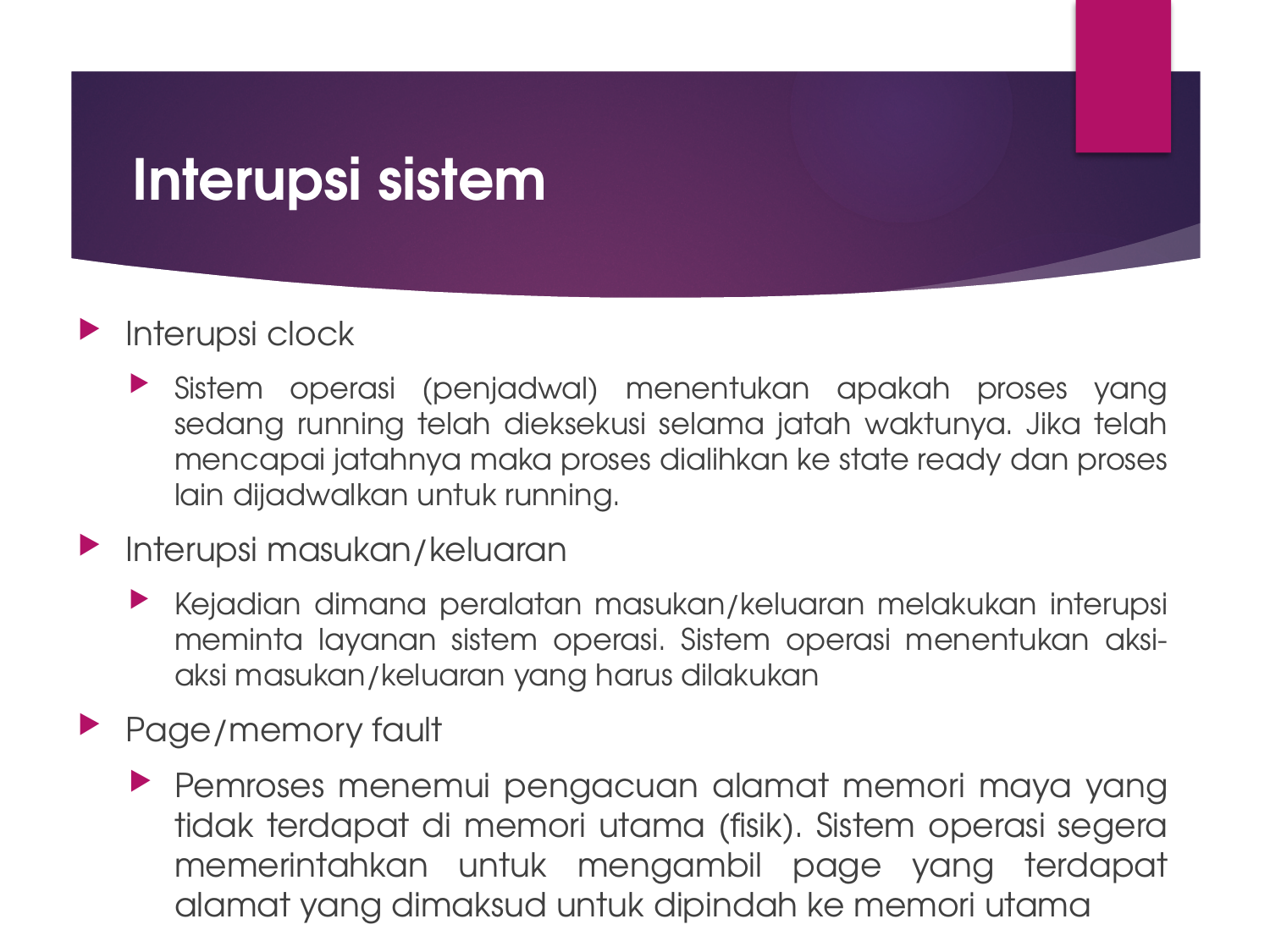

# Interupsi sistem
Interupsi clock
Sistem operasi (penjadwal) menentukan apakah proses yang sedang running telah dieksekusi selama jatah waktunya. Jika telah mencapai jatahnya maka proses dialihkan ke state ready dan proses lain dijadwalkan untuk running.
Interupsi masukan/keluaran
Kejadian dimana peralatan masukan/keluaran melakukan interupsi meminta layanan sistem operasi. Sistem operasi menentukan aksi-aksi masukan/keluaran yang harus dilakukan
Page/memory fault
Pemroses menemui pengacuan alamat memori maya yang tidak terdapat di memori utama (fisik). Sistem operasi segera memerintahkan untuk mengambil page yang terdapat alamat yang dimaksud untuk dipindah ke memori utama